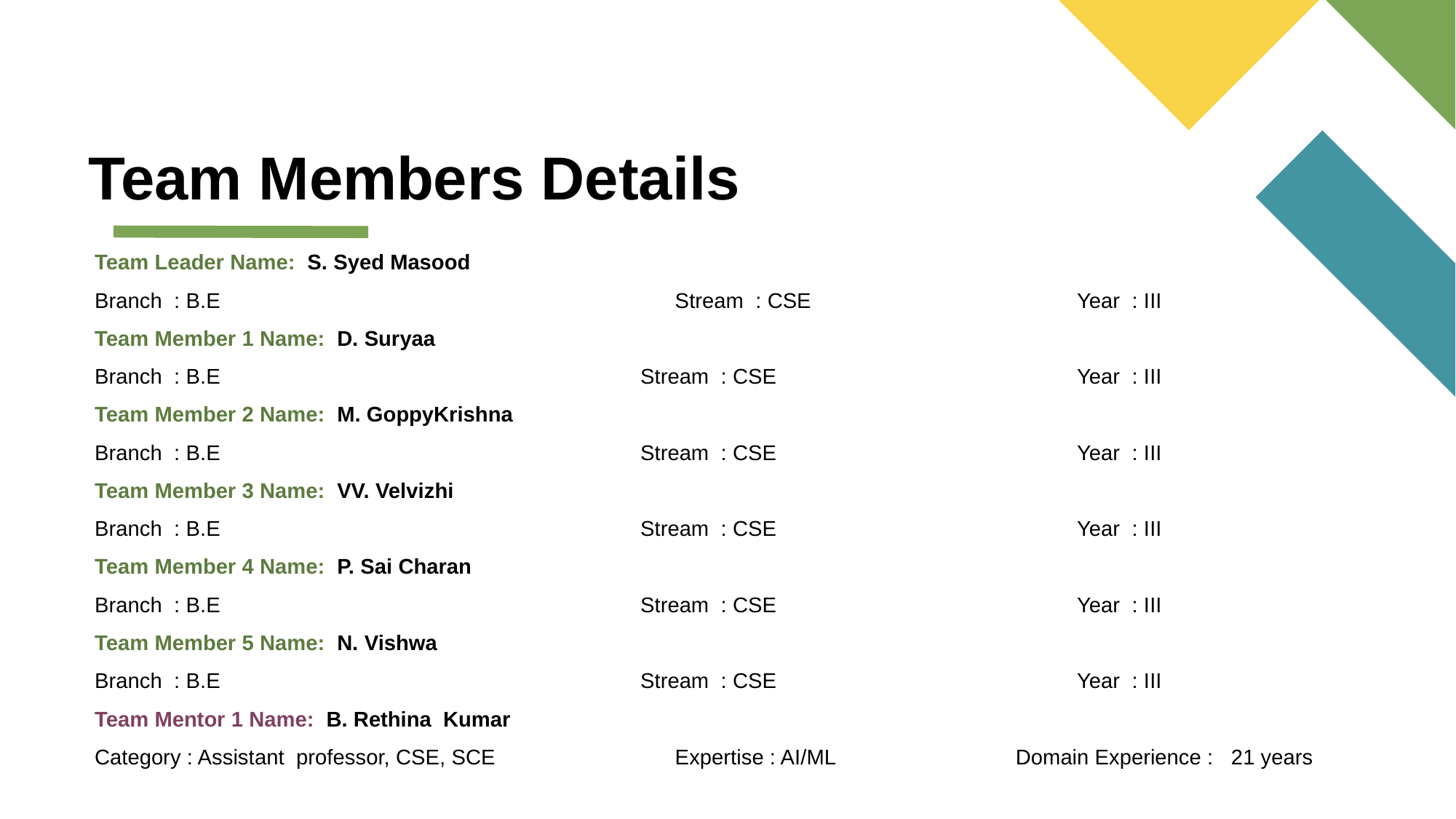

Team Members Details
Team Leader Name:  S. Syed Masood
Branch  : B.E 			                        Stream  : CSE			Year  : III
Team Member 1 Name:  D. Suryaa
Branch  : B.E 				Stream  : CSE			Year  : III
Team Member 2 Name:  M. GoppyKrishna
Branch  : B.E 				Stream  : CSE			Year  : III
Team Member 3 Name:  VV. Velvizhi
Branch  : B.E 				Stream  : CSE			Year  : III
Team Member 4 Name:  P. Sai Charan
Branch  : B.E 				Stream  : CSE			Year  : III
Team Member 5 Name:  N. Vishwa
Branch  : B.E 				Stream  : CSE			Year  : III
Team Mentor 1 Name:  B. Rethina  Kumar
Category : Assistant  professor, CSE, SCE 	                        Expertise : AI/ML 		        Domain Experience :   21 years